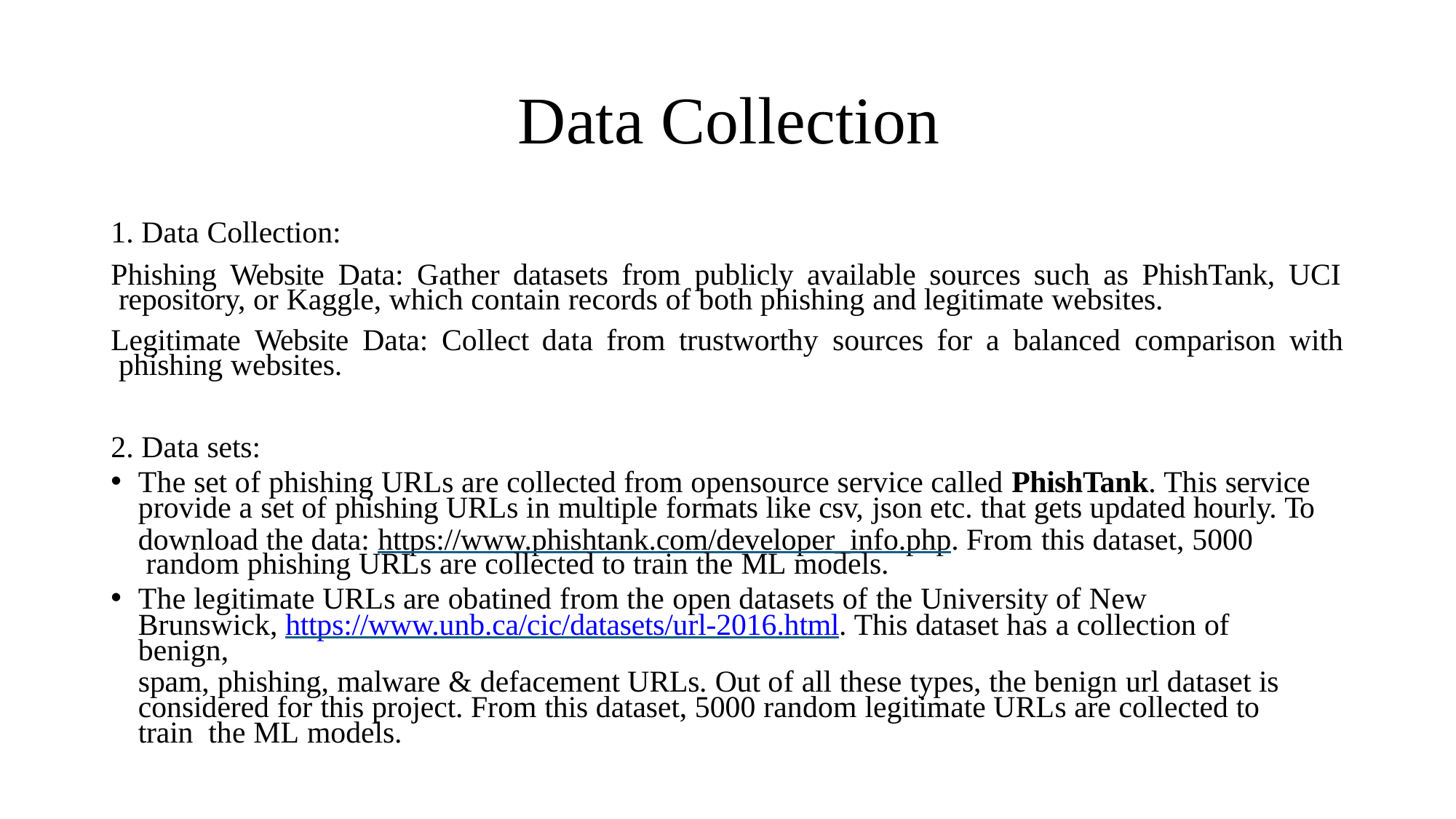

# Data Collection
Data Collection:
Phishing Website Data: Gather datasets from publicly available sources such as PhishTank, UCI  repository, or Kaggle, which contain records of both phishing and legitimate websites.
Legitimate Website Data: Collect data from trustworthy sources for a balanced comparison with  phishing websites.

Data sets:
The set of phishing URLs are collected from opensource service called PhishTank. This service
provide a set of phishing URLs in multiple formats like csv, json etc. that gets updated hourly. To
download the data: https://www.phishtank.com/developer_info.php. From this dataset, 5000  random phishing URLs are collected to train the ML models.
The legitimate URLs are obatined from the open datasets of the University of New
Brunswick, https://www.unb.ca/cic/datasets/url-2016.html. This dataset has a collection of benign,
spam, phishing, malware & defacement URLs. Out of all these types, the benign url dataset is  considered for this project. From this dataset, 5000 random legitimate URLs are collected to train  the ML models.